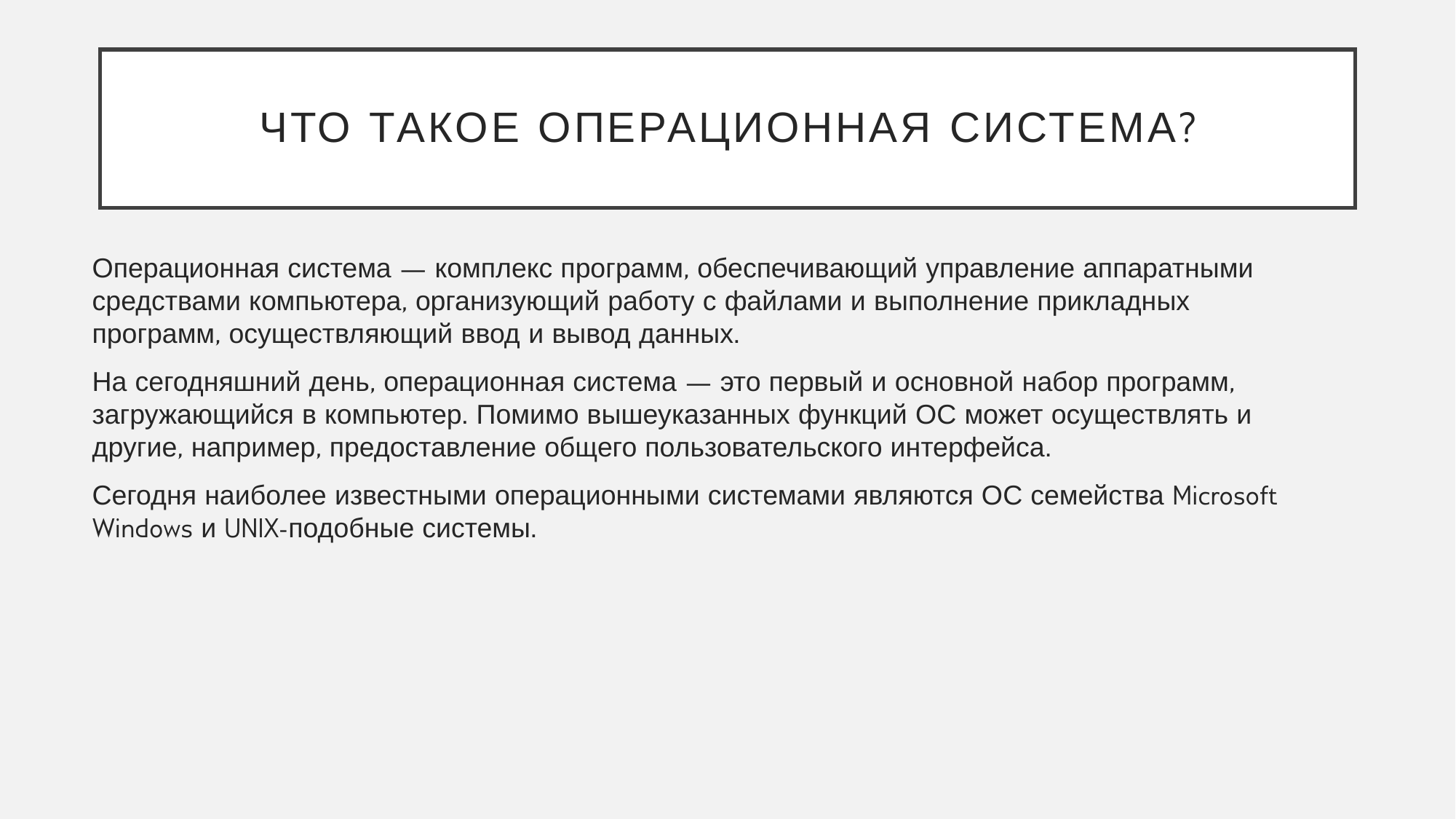

# Что такое операционная система?
Операционная система — комплекс программ, обеспечивающий управление аппаратными средствами компьютера, организующий работу с файлами и выполнение прикладных программ, осуществляющий ввод и вывод данных.
На сегодняшний день, операционная система — это первый и основной набор программ, загружающийся в компьютер. Помимо вышеуказанных функций ОС может осуществлять и другие, например, предоставление общего пользовательского интерфейса.
Сегодня наиболее известными операционными системами являются ОС семейства Microsoft Windows и UNIX-подобные системы.